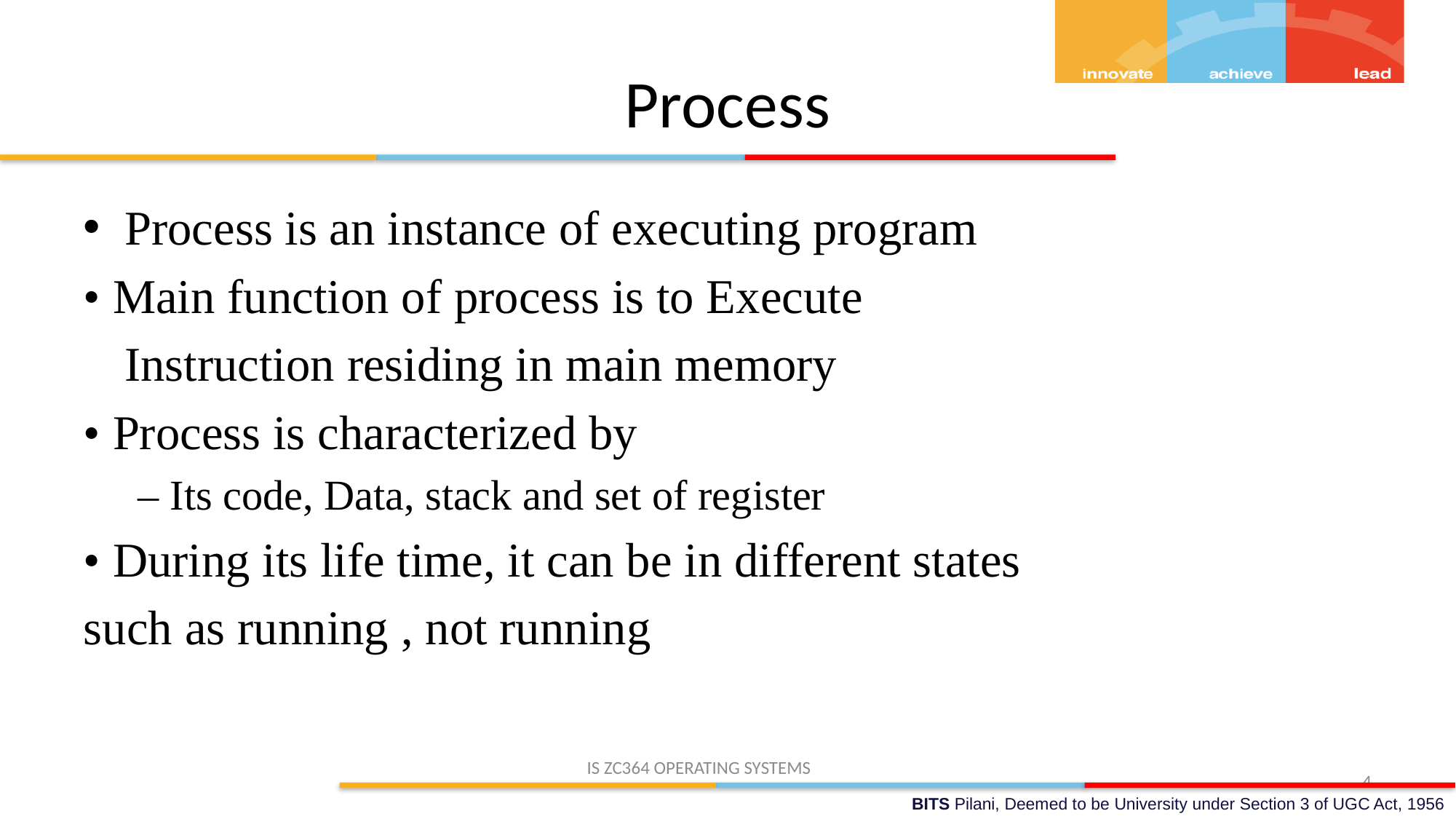

# Process
Process is an instance of executing program
• Main function of process is to Execute
	Instruction residing in main memory
• Process is characterized by
– Its code, Data, stack and set of register
• During its life time, it can be in different states
such as running , not running
IS ZC364 OPERATING SYSTEMS
4